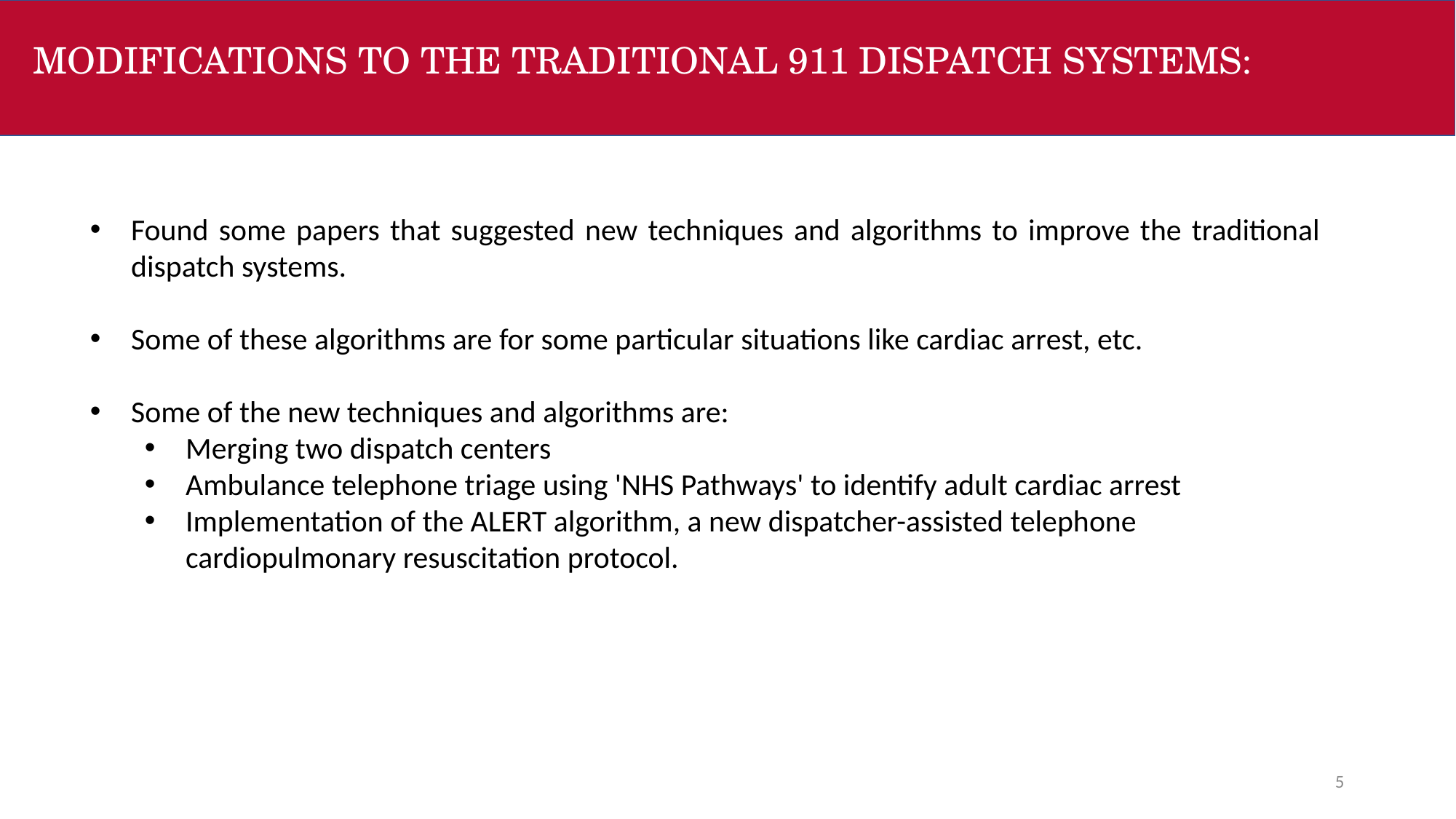

MODIFICATIONS TO THE TRADITIONAL 911 DISPATCH SYSTEMS:
Found some papers that suggested new techniques and algorithms to improve the traditional dispatch systems.

Some of these algorithms are for some particular situations like cardiac arrest, etc.

Some of the new techniques and algorithms are:
Merging two dispatch centers​
Ambulance telephone triage using 'NHS Pathways' to identify adult cardiac arrest​
Implementation of the ALERT algorithm, a new dispatcher-assisted telephone cardiopulmonary resuscitation protocol.​

5